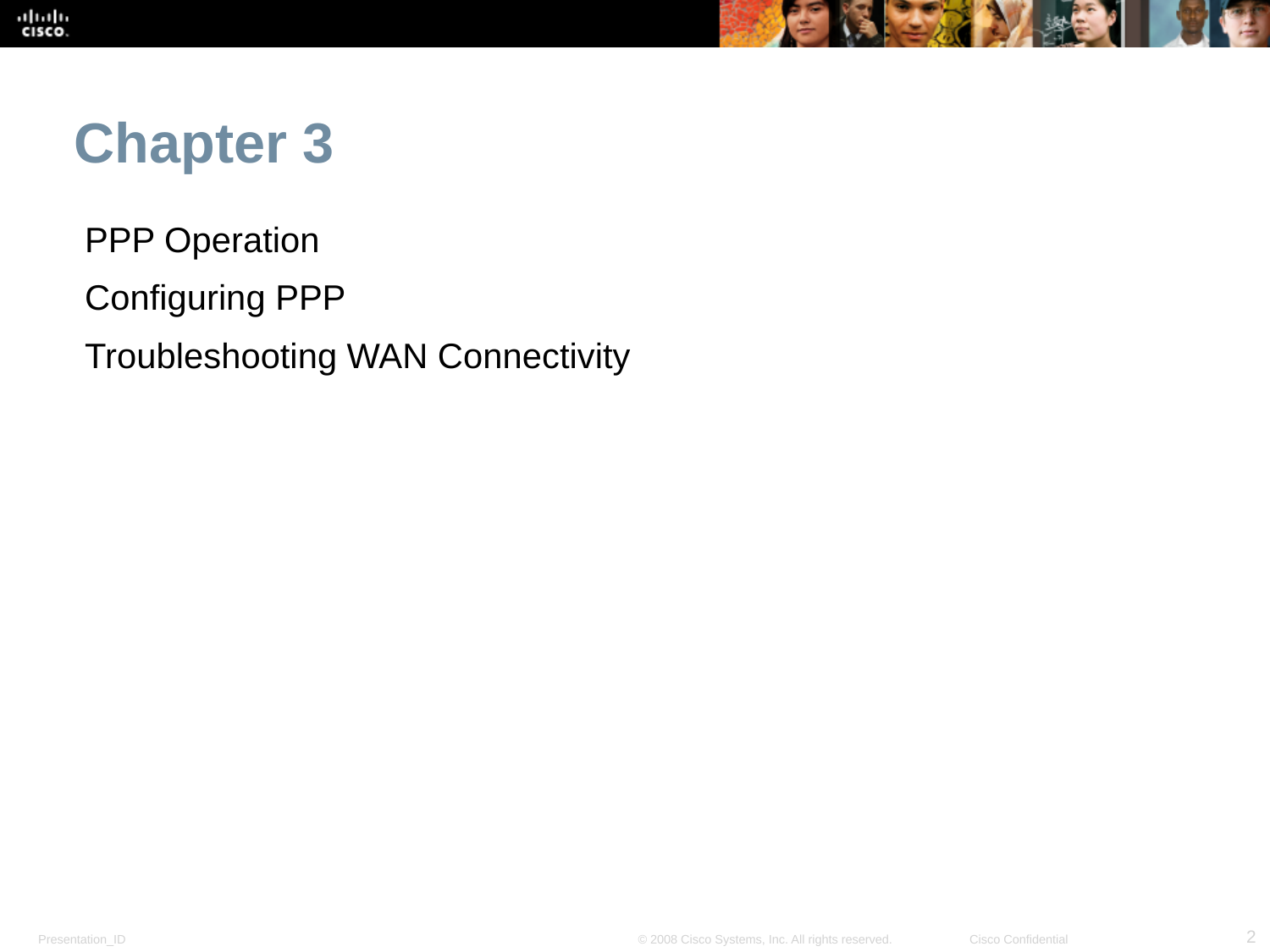

# Chapter 3
PPP Operation
Configuring PPP
Troubleshooting WAN Connectivity